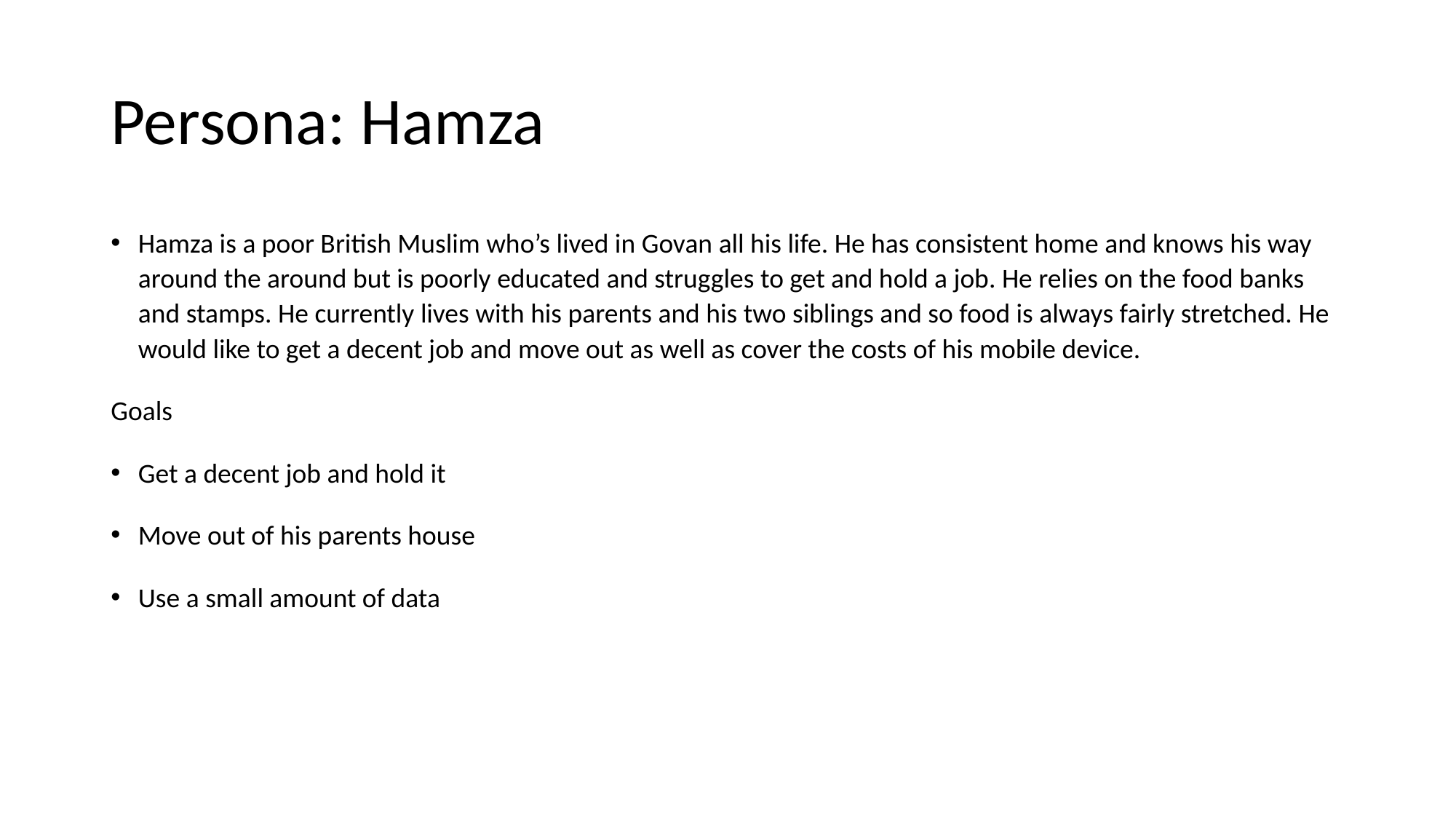

# Persona: Hamza
Hamza is a poor British Muslim who’s lived in Govan all his life. He has consistent home and knows his way around the around but is poorly educated and struggles to get and hold a job. He relies on the food banks and stamps. He currently lives with his parents and his two siblings and so food is always fairly stretched. He would like to get a decent job and move out as well as cover the costs of his mobile device.
Goals
Get a decent job and hold it
Move out of his parents house
Use a small amount of data